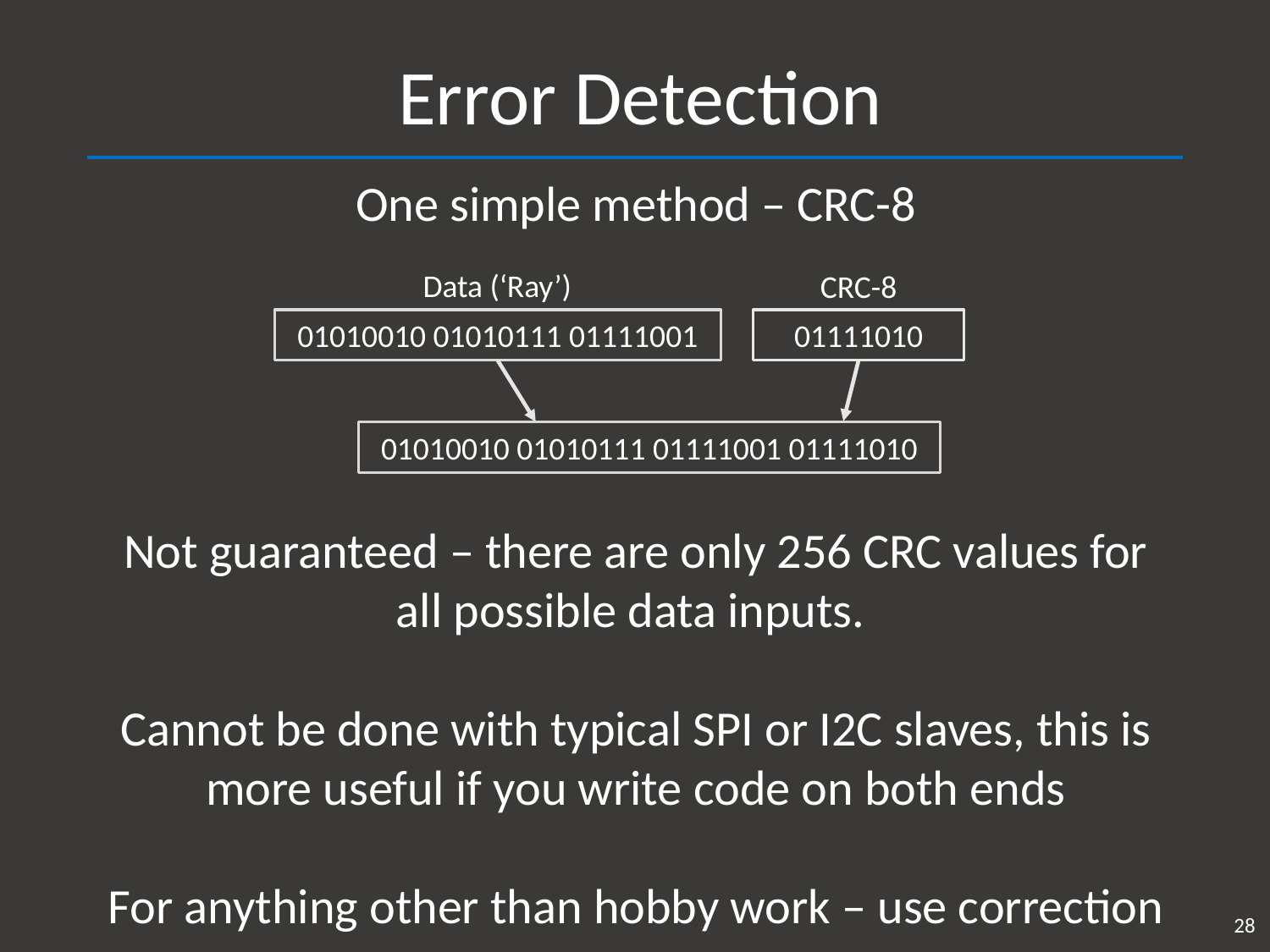

# Error Detection
One simple method – CRC-8
Data (‘Ray’)
CRC-8
01010010 01010111 01111001
01111010
01010010 01010111 01111001 01111010
Not guaranteed – there are only 256 CRC values for all possible data inputs.

Cannot be done with typical SPI or I2C slaves, this is more useful if you write code on both ends

For anything other than hobby work – use correction
28